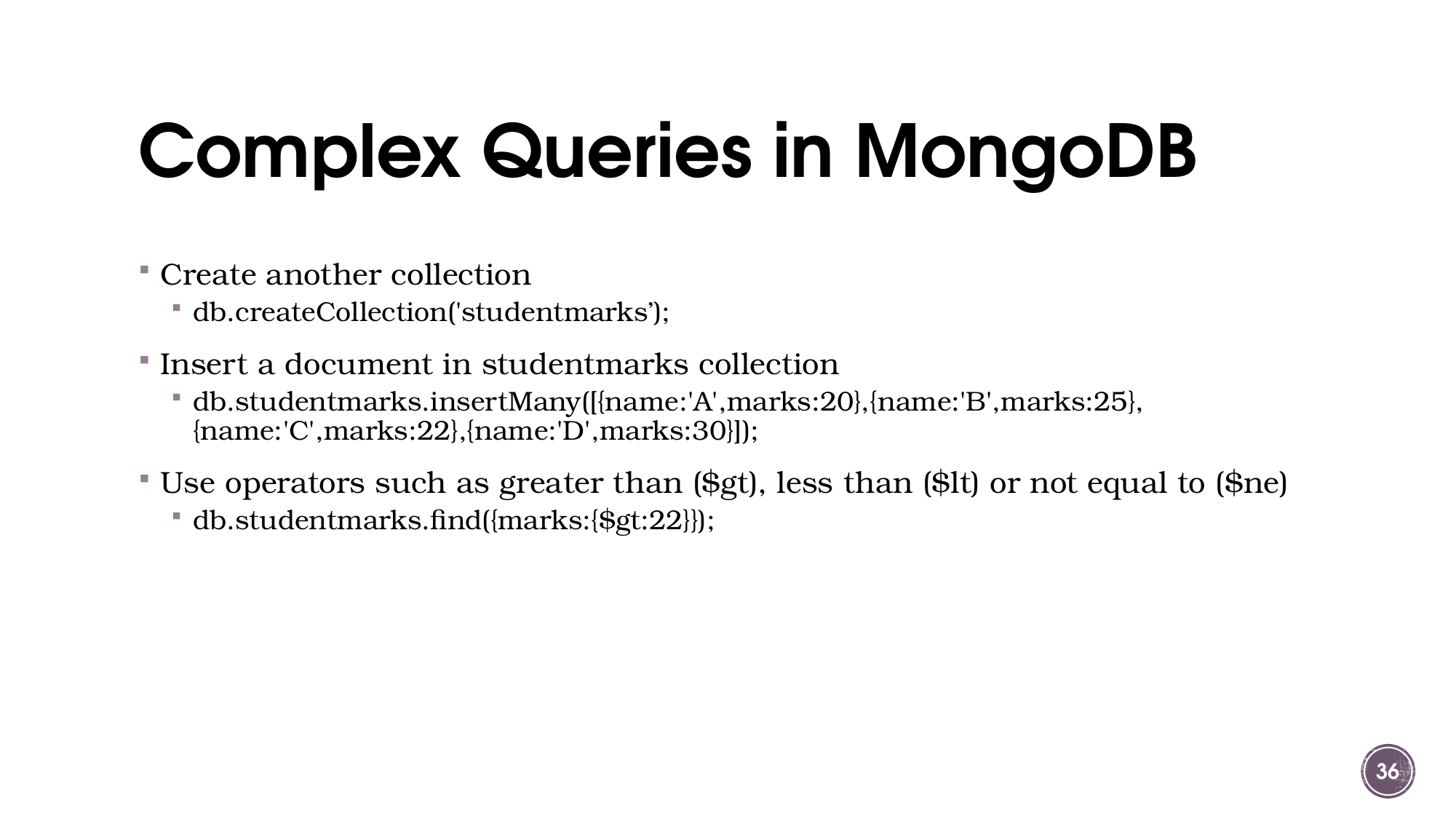

# Complex Queries in MongoDB
Create another collection
db.createCollection('studentmarks’);
Insert a document in studentmarks collection
db.studentmarks.insertMany([{name:'A',marks:20},{name:'B',marks:25},{name:'C',marks:22},{name:'D',marks:30}]);
Use operators such as greater than ($gt), less than ($lt) or not equal to ($ne)
db.studentmarks.find({marks:{$gt:22}});
36